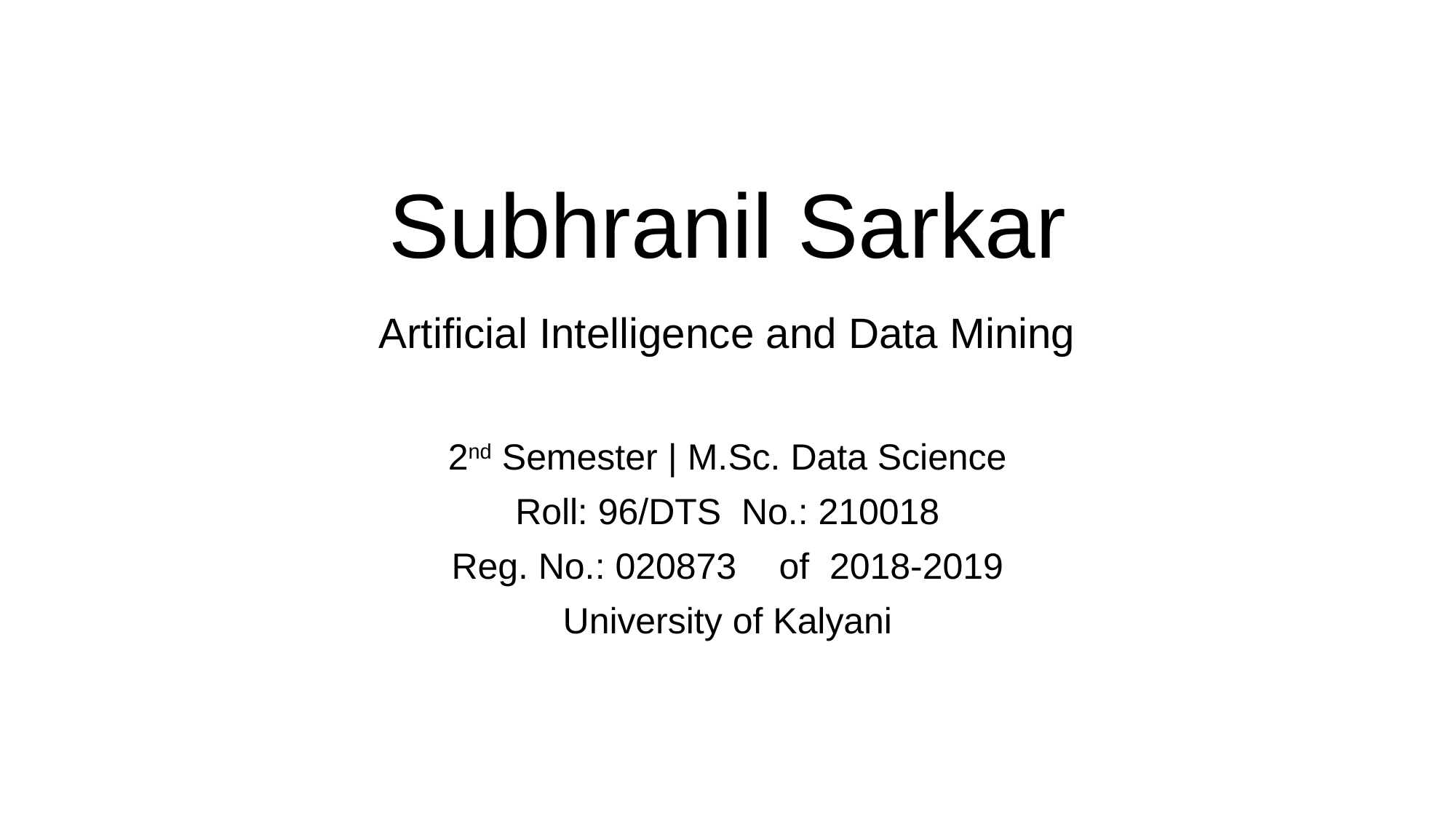

# Subhranil Sarkar
Artificial Intelligence and Data Mining
2nd Semester | M.Sc. Data Science
Roll: 96/DTS  No.: 210018
Reg. No.: 020873	of  2018-2019
University of Kalyani